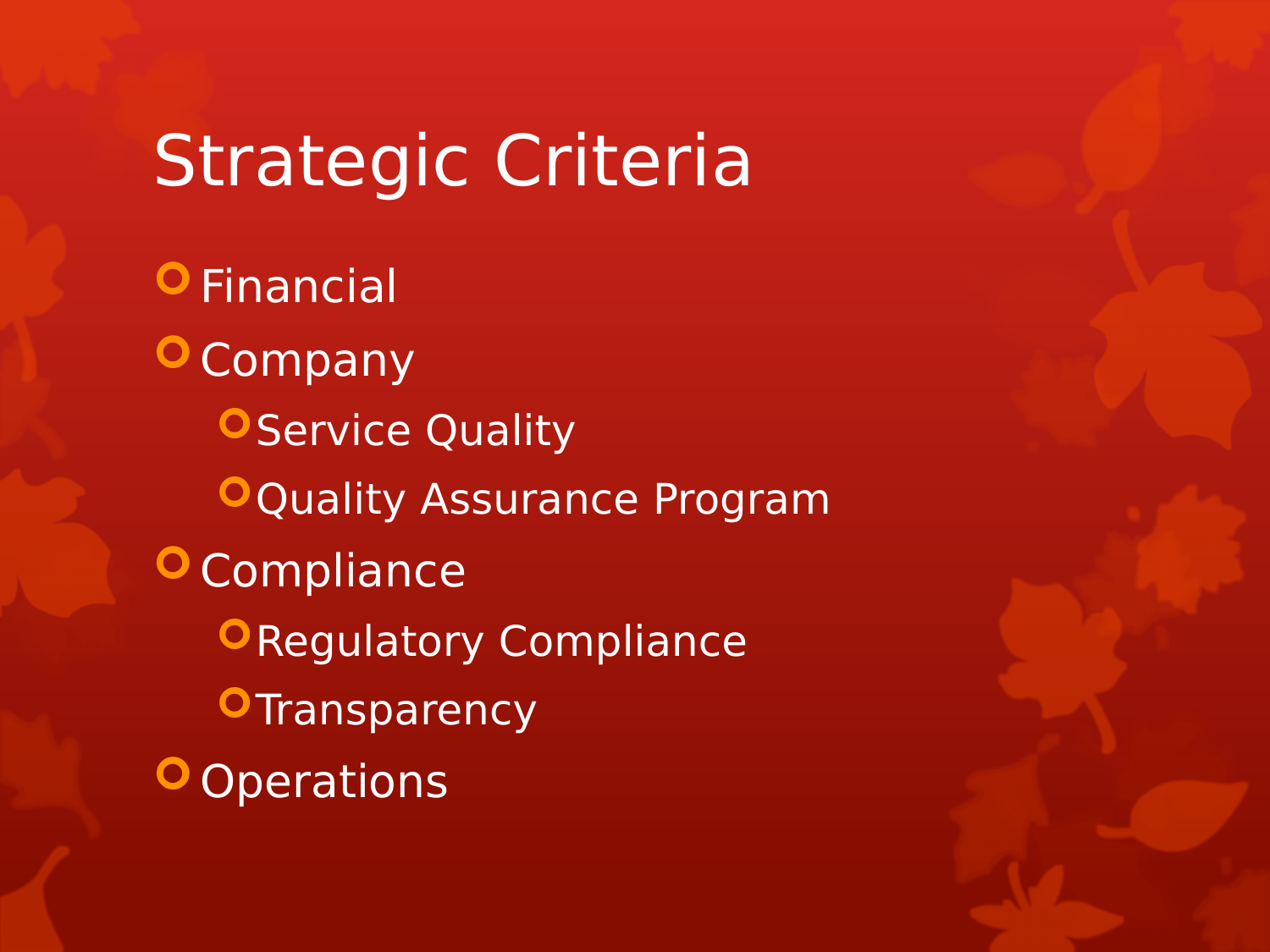

# Strategic Criteria
Financial
Company
Service Quality
Quality Assurance Program
Compliance
Regulatory Compliance
Transparency
Operations